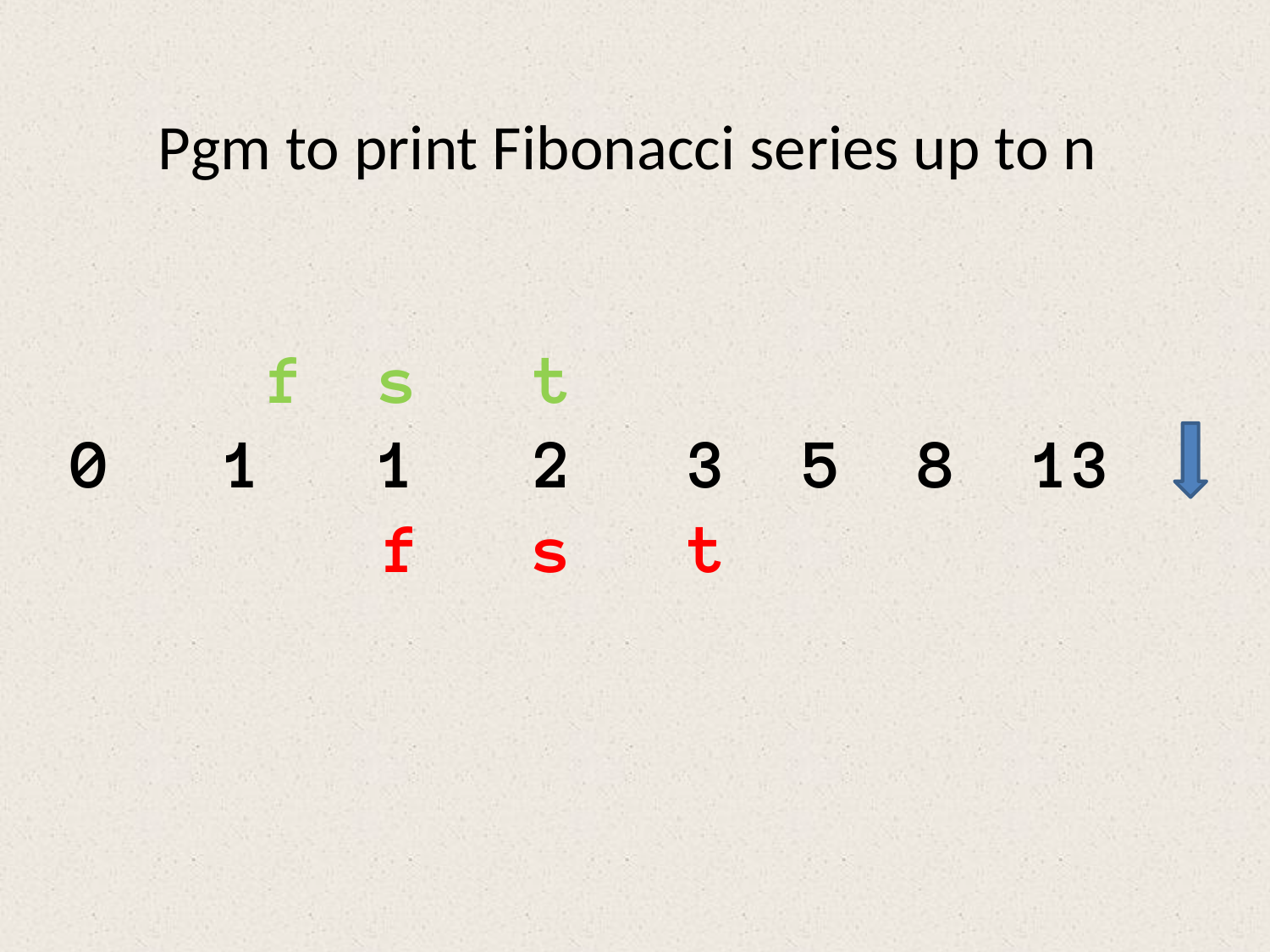

# Pgm to print Fibonacci series up to n
     f  s   t
0   1   1   2   3  5  8  13
        f   s   t